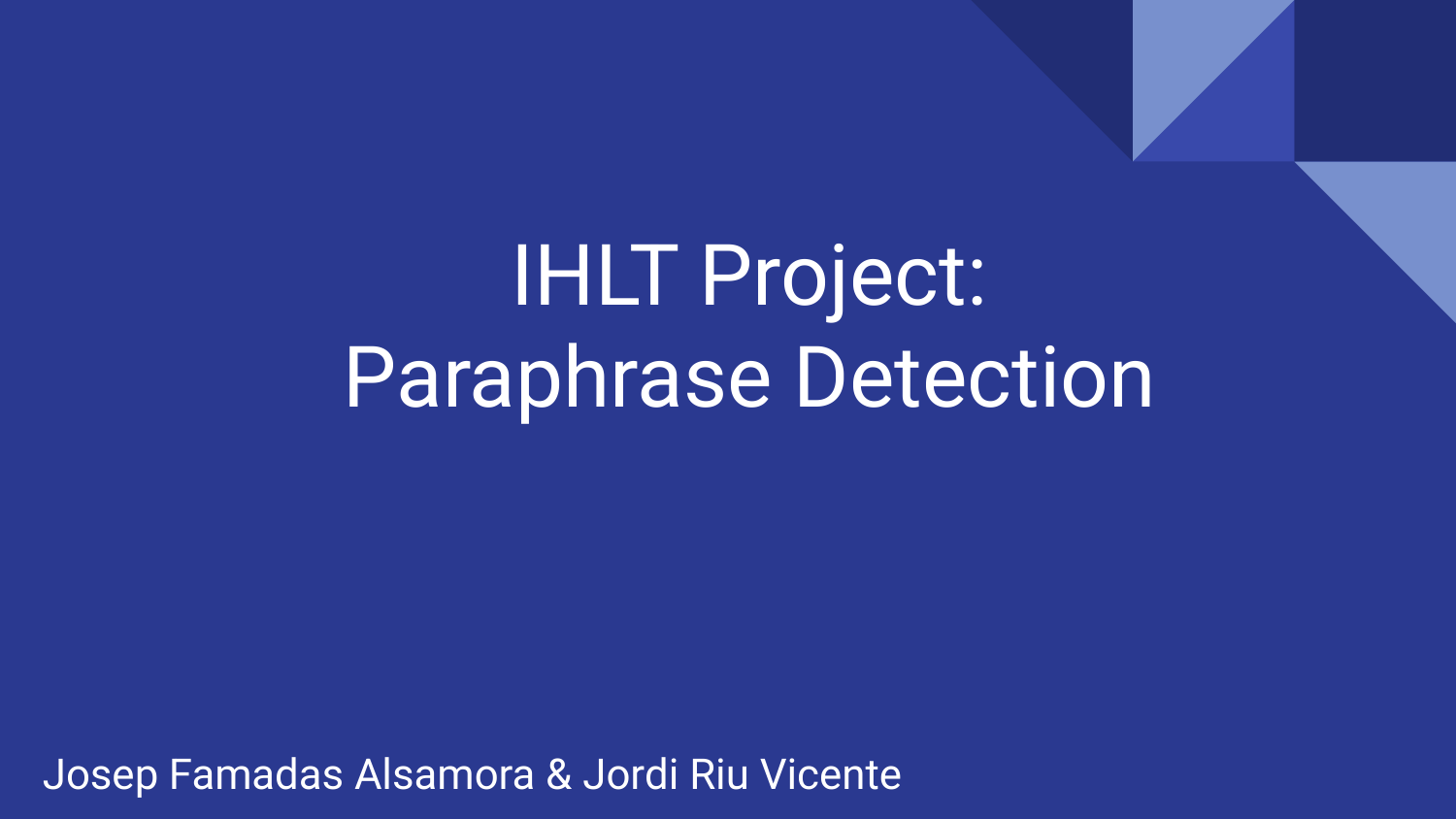

# IHLT Project: Paraphrase Detection
Josep Famadas Alsamora & Jordi Riu Vicente